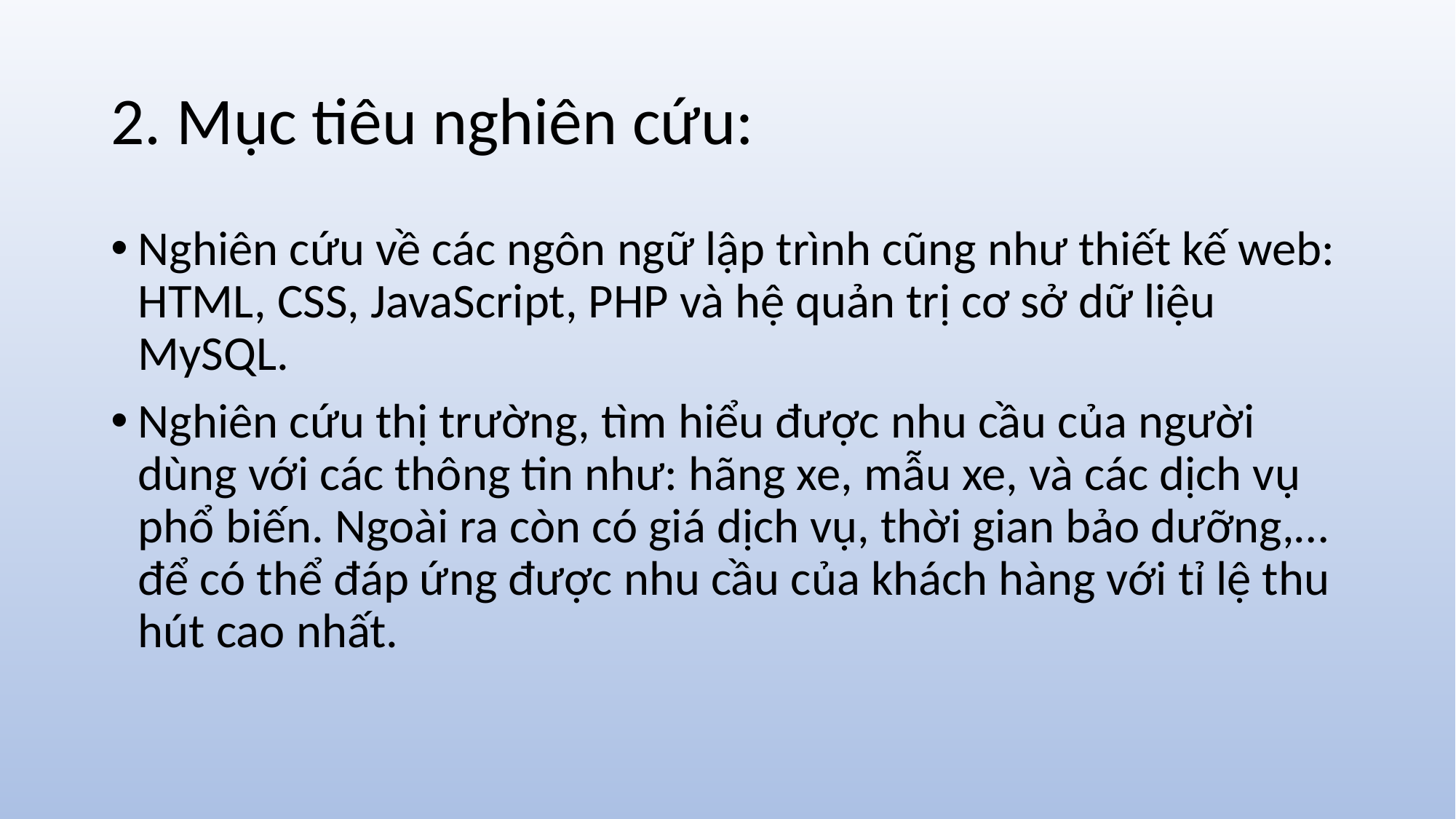

# 2. Mục tiêu nghiên cứu:
Nghiên cứu về các ngôn ngữ lập trình cũng như thiết kế web: HTML, CSS, JavaScript, PHP và hệ quản trị cơ sở dữ liệu MySQL.
Nghiên cứu thị trường, tìm hiểu được nhu cầu của người dùng với các thông tin như: hãng xe, mẫu xe, và các dịch vụ phổ biến. Ngoài ra còn có giá dịch vụ, thời gian bảo dưỡng,… để có thể đáp ứng được nhu cầu của khách hàng với tỉ lệ thu hút cao nhất.